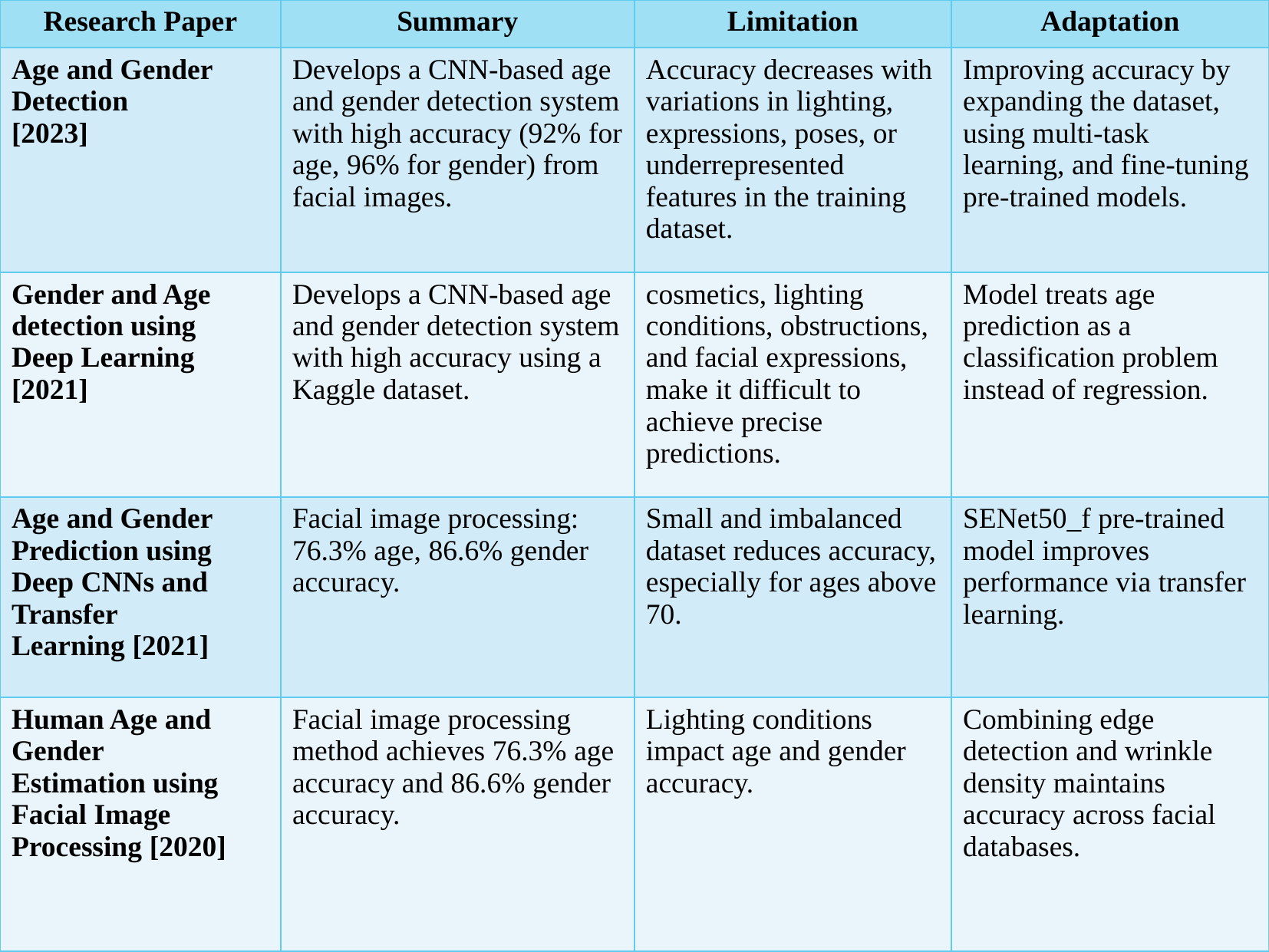

| Research Paper | Summary | Limitation | Adaptation |
| --- | --- | --- | --- |
| Age and Gender Detection [2023] | Develops a CNN-based age and gender detection system with high accuracy (92% for age, 96% for gender) from facial images. | Accuracy decreases with variations in lighting, expressions, poses, or underrepresented features in the training dataset. | Improving accuracy by expanding the dataset, using multi-task learning, and fine-tuning pre-trained models. |
| Gender and Age detection using Deep Learning [2021] | Develops a CNN-based age and gender detection system with high accuracy using a Kaggle dataset. | cosmetics, lighting conditions, obstructions, and facial expressions, make it difficult to achieve precise predictions. | Model treats age prediction as a classification problem instead of regression. |
| Age and Gender Prediction using Deep CNNs and Transfer Learning [2021] | Facial image processing: 76.3% age, 86.6% gender accuracy. | Small and imbalanced dataset reduces accuracy, especially for ages above 70. | SENet50\_f pre-trained model improves performance via transfer learning. |
| Human Age and Gender Estimation using Facial Image Processing [2020] | Facial image processing method achieves 76.3% age accuracy and 86.6% gender accuracy. | Lighting conditions impact age and gender accuracy. | Combining edge detection and wrinkle density maintains accuracy across facial databases. |